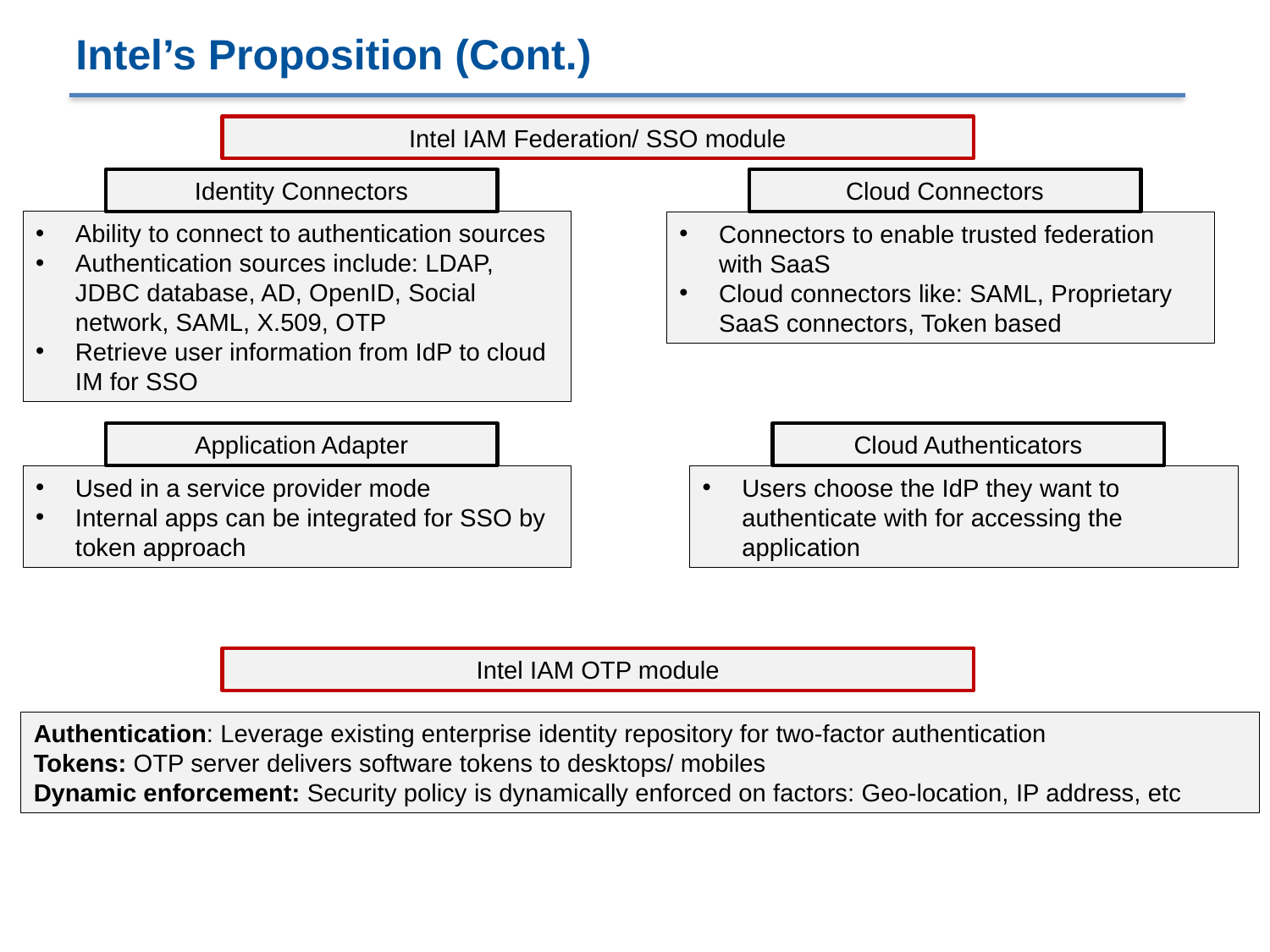

Intel’s Proposition (Cont.)
Intel IAM Federation/ SSO module
Identity Connectors
Cloud Connectors
Ability to connect to authentication sources
Authentication sources include: LDAP, JDBC database, AD, OpenID, Social network, SAML, X.509, OTP
Retrieve user information from IdP to cloud IM for SSO
Connectors to enable trusted federation with SaaS
Cloud connectors like: SAML, Proprietary SaaS connectors, Token based
Application Adapter
Cloud Authenticators
Used in a service provider mode
Internal apps can be integrated for SSO by token approach
Users choose the IdP they want to authenticate with for accessing the application
Intel IAM OTP module
Authentication: Leverage existing enterprise identity repository for two-factor authentication
Tokens: OTP server delivers software tokens to desktops/ mobiles
Dynamic enforcement: Security policy is dynamically enforced on factors: Geo-location, IP address, etc